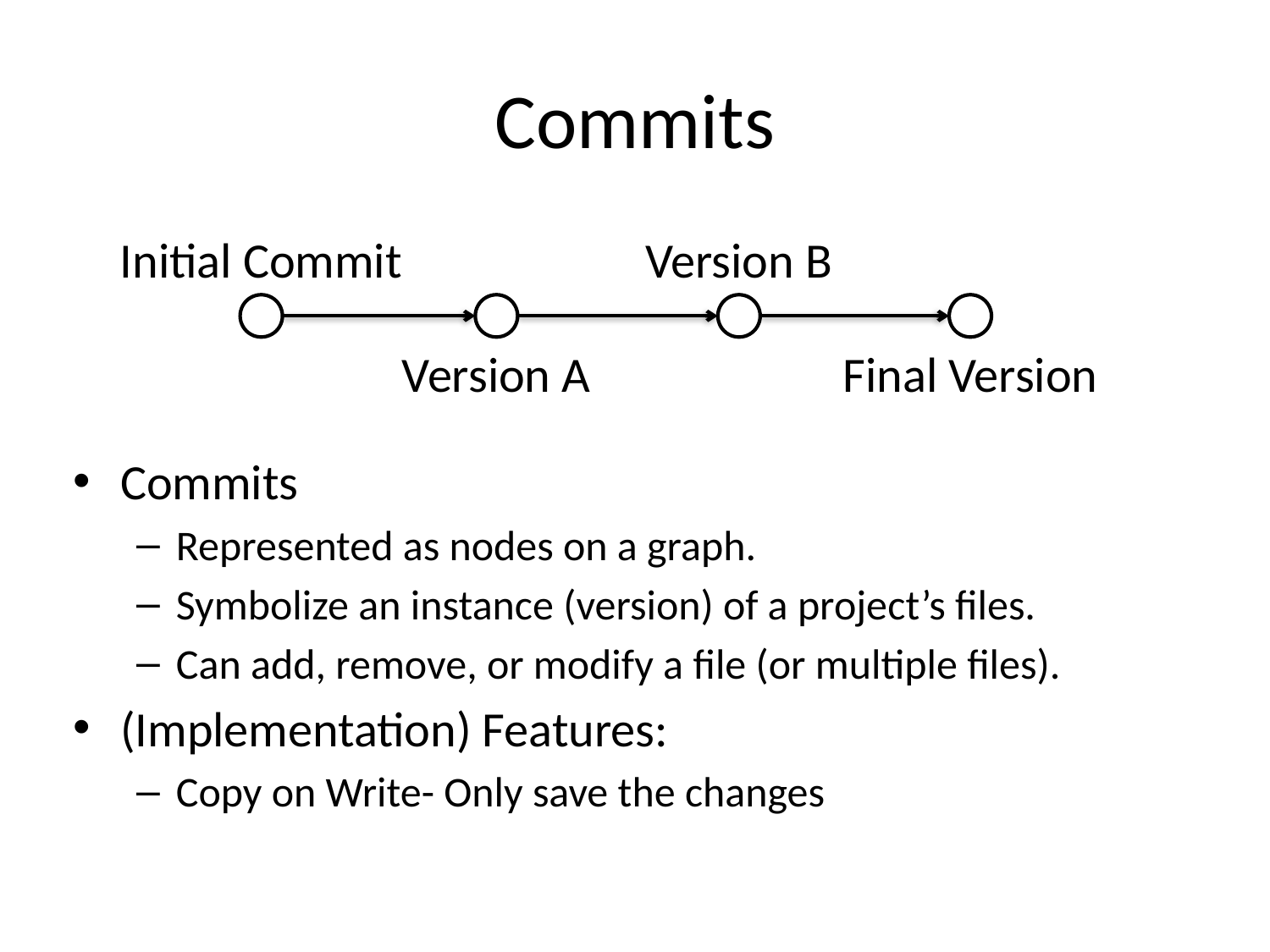

# Commits
Initial Commit
Version B

Version A
Final Version
Commits
Represented as nodes on a graph.
Symbolize an instance (version) of a project’s files.
Can add, remove, or modify a file (or multiple files).
(Implementation) Features:
Copy on Write- Only save the changes